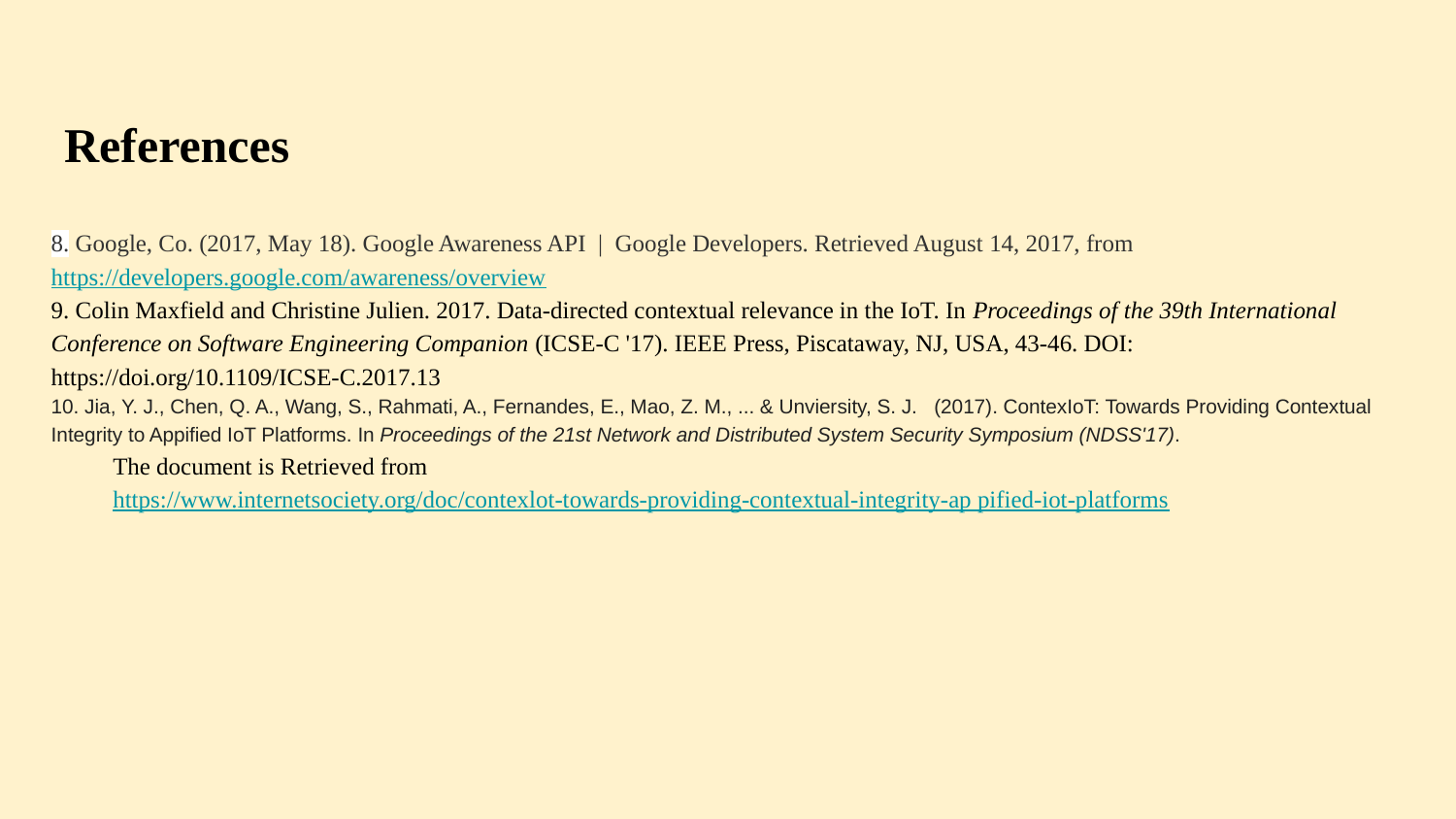

# References

8. Google, Co. (2017, May 18). Google Awareness API  |  Google Developers. Retrieved August 14, 2017, from https://developers.google.com/awareness/overview
9. Colin Maxfield and Christine Julien. 2017. Data-directed contextual relevance in the IoT. In Proceedings of the 39th International Conference on Software Engineering Companion (ICSE-C '17). IEEE Press, Piscataway, NJ, USA, 43-46. DOI: https://doi.org/10.1109/ICSE-C.2017.13
10. Jia, Y. J., Chen, Q. A., Wang, S., Rahmati, A., Fernandes, E., Mao, Z. M., ... & Unviersity, S. J.   (2017). ContexIoT: Towards Providing Contextual Integrity to Appified IoT Platforms. In Proceedings of the 21st Network and Distributed System Security Symposium (NDSS'17).
The document is Retrieved from
https://www.internetsociety.org/doc/contexlot-towards-providing-contextual-integrity-ap pified-iot-platforms